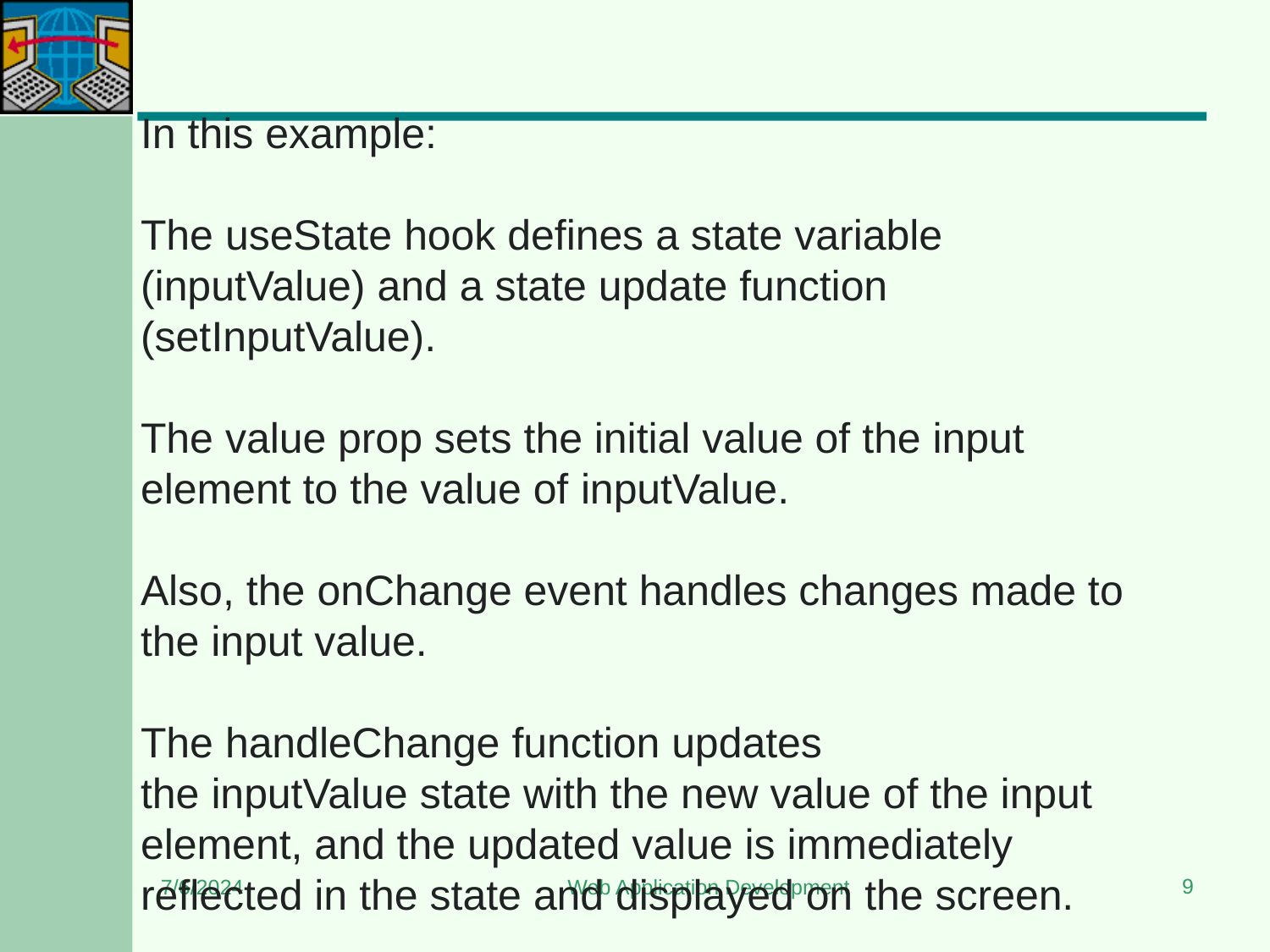

#
In this example:

The useState hook defines a state variable (inputValue) and a state update function (setInputValue).

The value prop sets the initial value of the input element to the value of inputValue.

Also, the onChange event handles changes made to the input value.

The handleChange function updates the inputValue state with the new value of the input element, and the updated value is immediately reflected in the state and displayed on the screen.
9
7/6/2024
Web Application Development